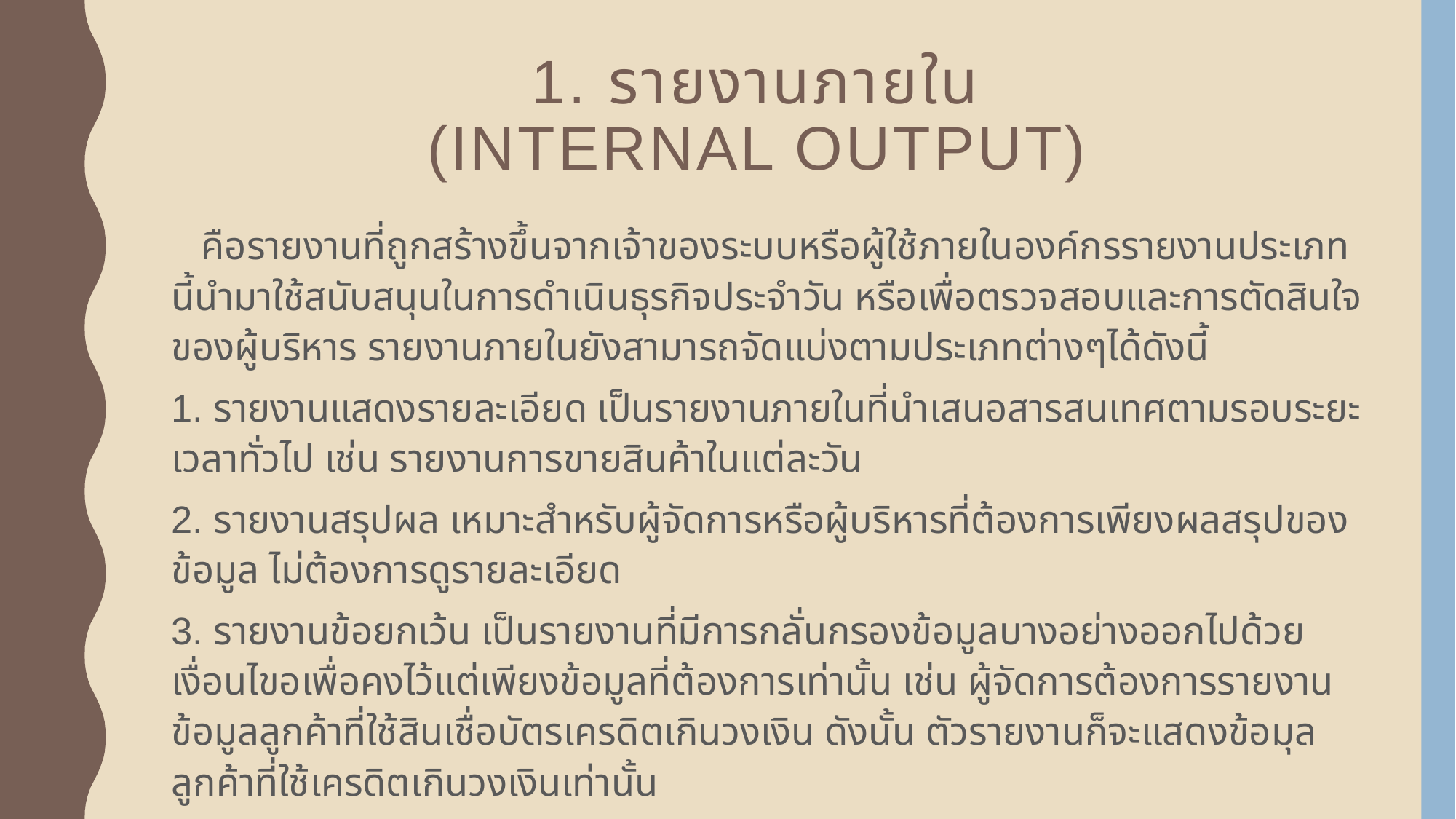

# 1. รายงานภายใน (internal Output)
   คือรายงานที่ถูกสร้างขึ้นจากเจ้าของระบบหรือผู้ใช้ภายในองค์กรรายงานประเภทนี้นำมาใช้สนับสนุนในการดำเนินธุรกิจประจำวัน หรือเพื่อตรวจสอบและการตัดสินใจของผู้บริหาร รายงานภายในยังสามารถจัดแบ่งตามประเภทต่างๆได้ดังนี้
1. รายงานแสดงรายละเอียด เป็นรายงานภายในที่นำเสนอสารสนเทศตามรอบระยะเวลาทั่วไป เช่น รายงานการขายสินค้าในแต่ละวัน
2. รายงานสรุปผล เหมาะสำหรับผู้จัดการหรือผู้บริหารที่ต้องการเพียงผลสรุปของข้อมูล ไม่ต้องการดูรายละเอียด
3. รายงานข้อยกเว้น เป็นรายงานที่มีการกลั่นกรองข้อมูลบางอย่างออกไปด้วยเงื่อนไขอเพื่อคงไว้แต่เพียงข้อมูลที่ต้องการเท่านั้น เช่น ผู้จัดการต้องการรายงานข้อมูลลูกค้าที่ใช้สินเชื่อบัตรเครดิตเกินวงเงิน ดังนั้น ตัวรายงานก็จะแสดงข้อมุลลูกค้าที่ใช้เครดิตเกินวงเงินเท่านั้น